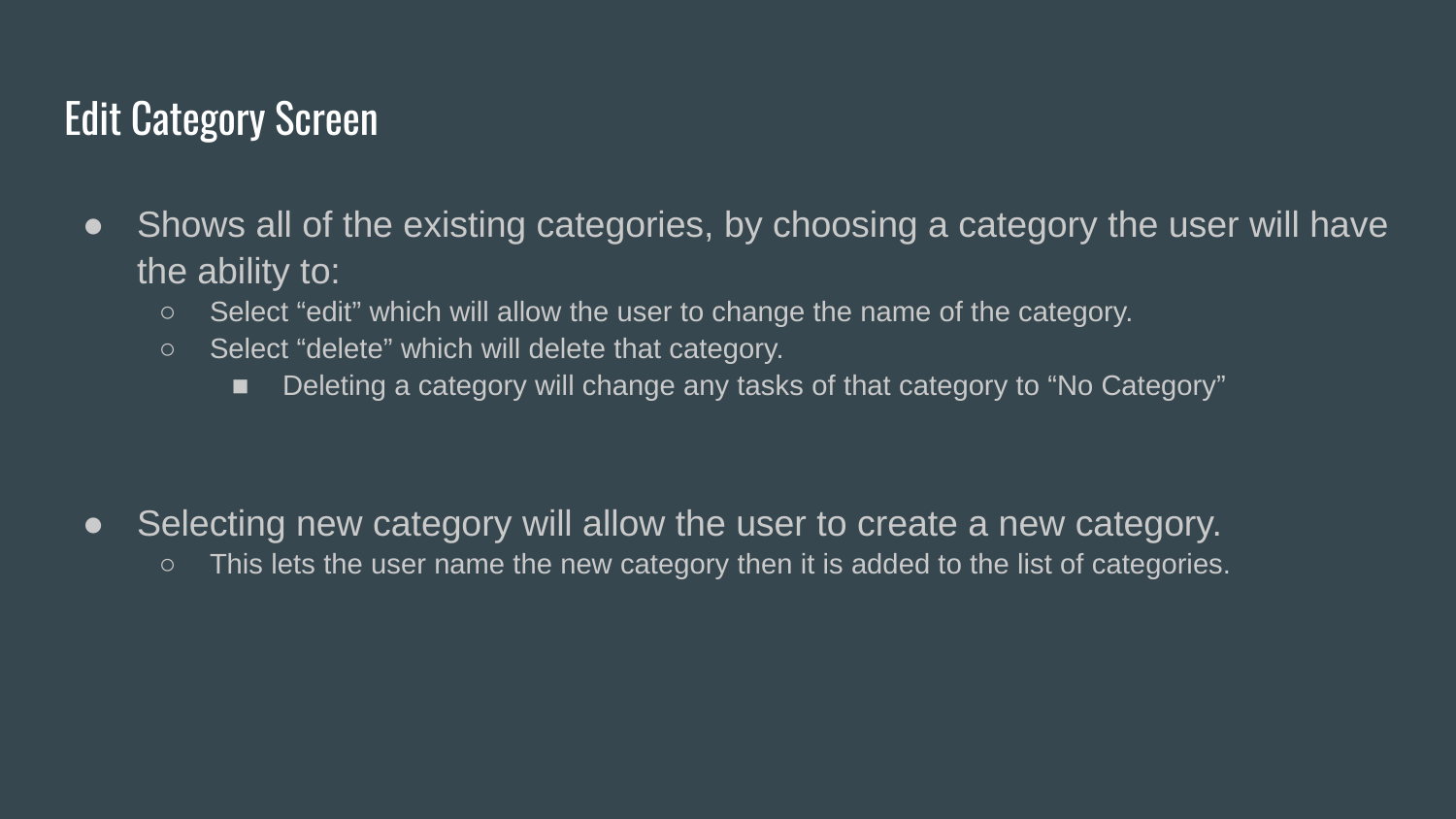

# Edit Category Screen
Shows all of the existing categories, by choosing a category the user will have the ability to:
Select “edit” which will allow the user to change the name of the category.
Select “delete” which will delete that category.
Deleting a category will change any tasks of that category to “No Category”

Selecting new category will allow the user to create a new category.
This lets the user name the new category then it is added to the list of categories.